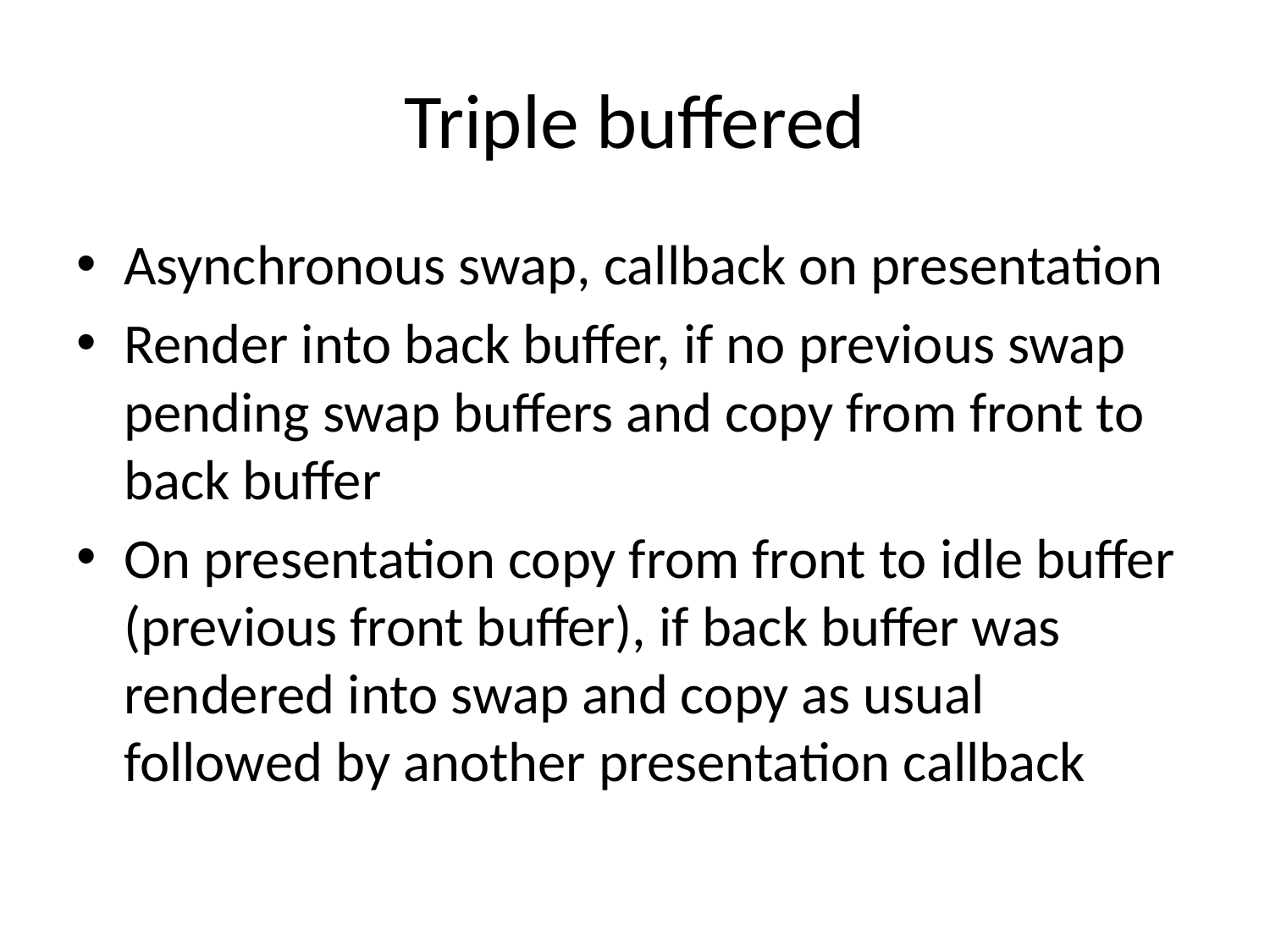

# Triple buffered
Asynchronous swap, callback on presentation
Render into back buffer, if no previous swap pending swap buffers and copy from front to back buffer
On presentation copy from front to idle buffer (previous front buffer), if back buffer was rendered into swap and copy as usual followed by another presentation callback